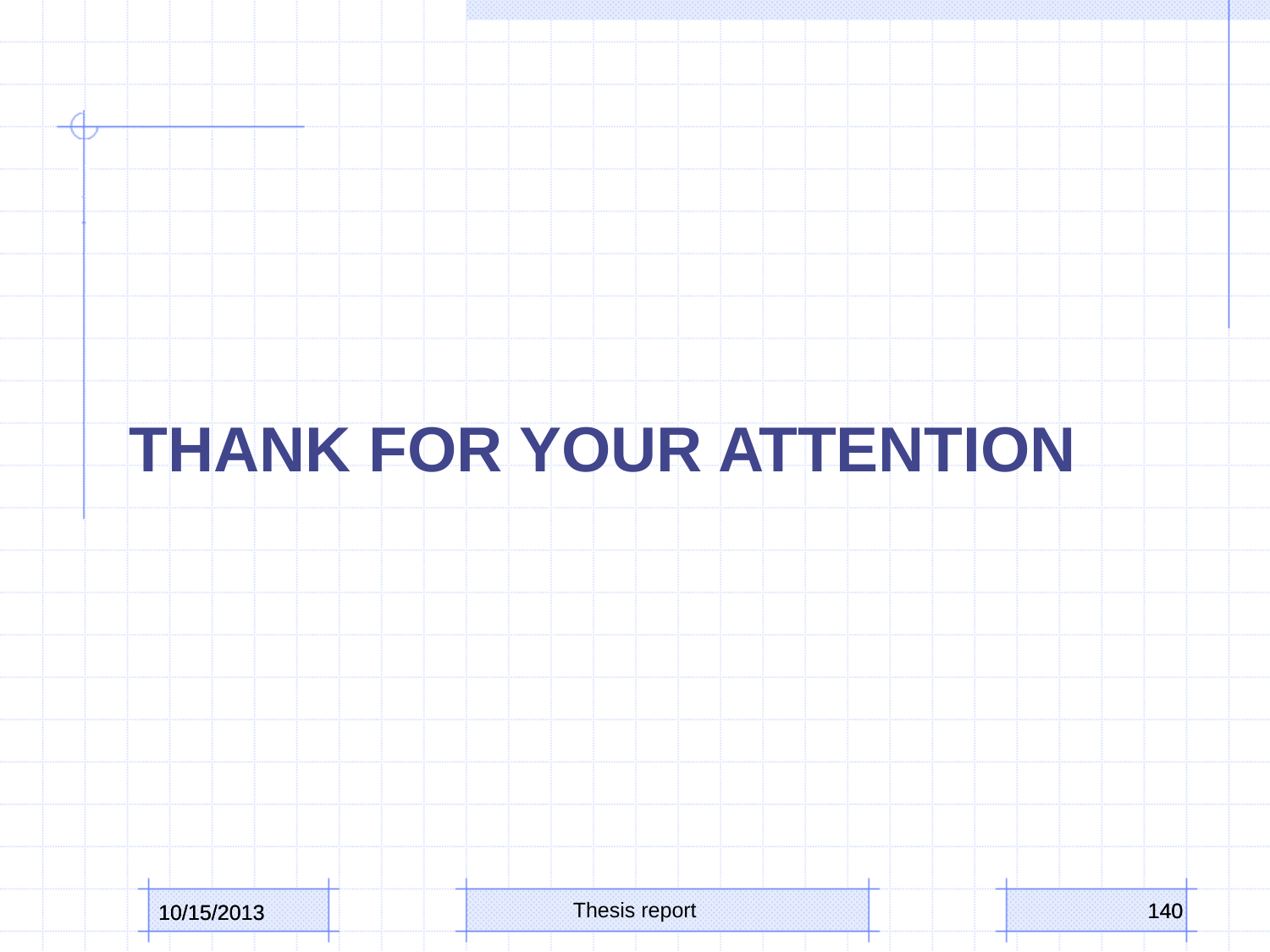

THANK FOR YOUR ATTENTION
Thesis report
140
140
10/15/2013
10/15/2013